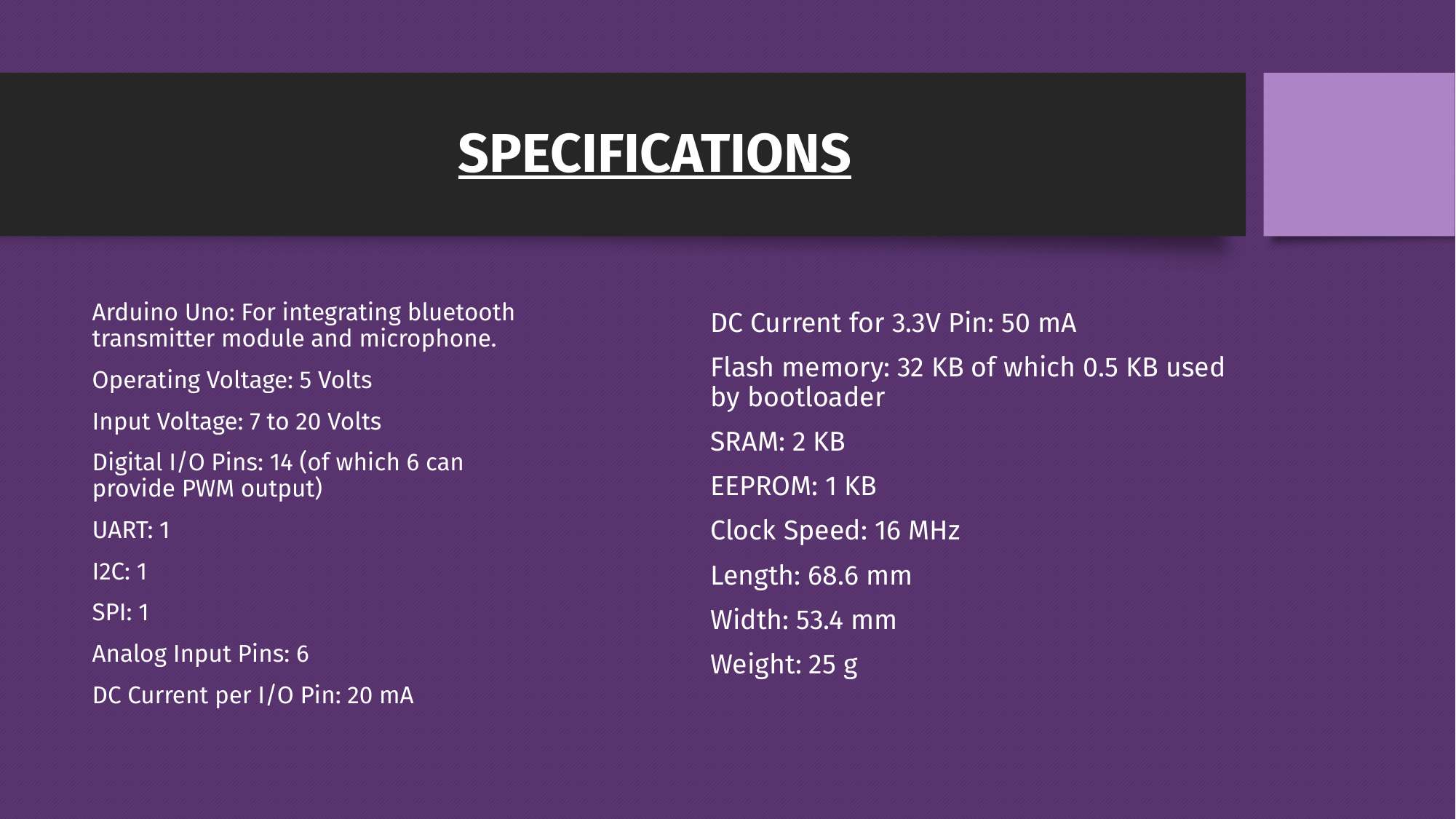

# SPECIFICATIONS
DC Current for 3.3V Pin: 50 mA
Flash memory: 32 KB of which 0.5 KB used by bootloader
SRAM: 2 KB
EEPROM: 1 KB
Clock Speed: 16 MHz
Length: 68.6 mm
Width: 53.4 mm
Weight: 25 g

Arduino Uno: For integrating bluetooth transmitter module and microphone.
Operating Voltage: 5 Volts
Input Voltage: 7 to 20 Volts
Digital I/O Pins: 14 (of which 6 can provide PWM output)
UART: 1
I2C: 1
SPI: 1
Analog Input Pins: 6
DC Current per I/O Pin: 20 mA